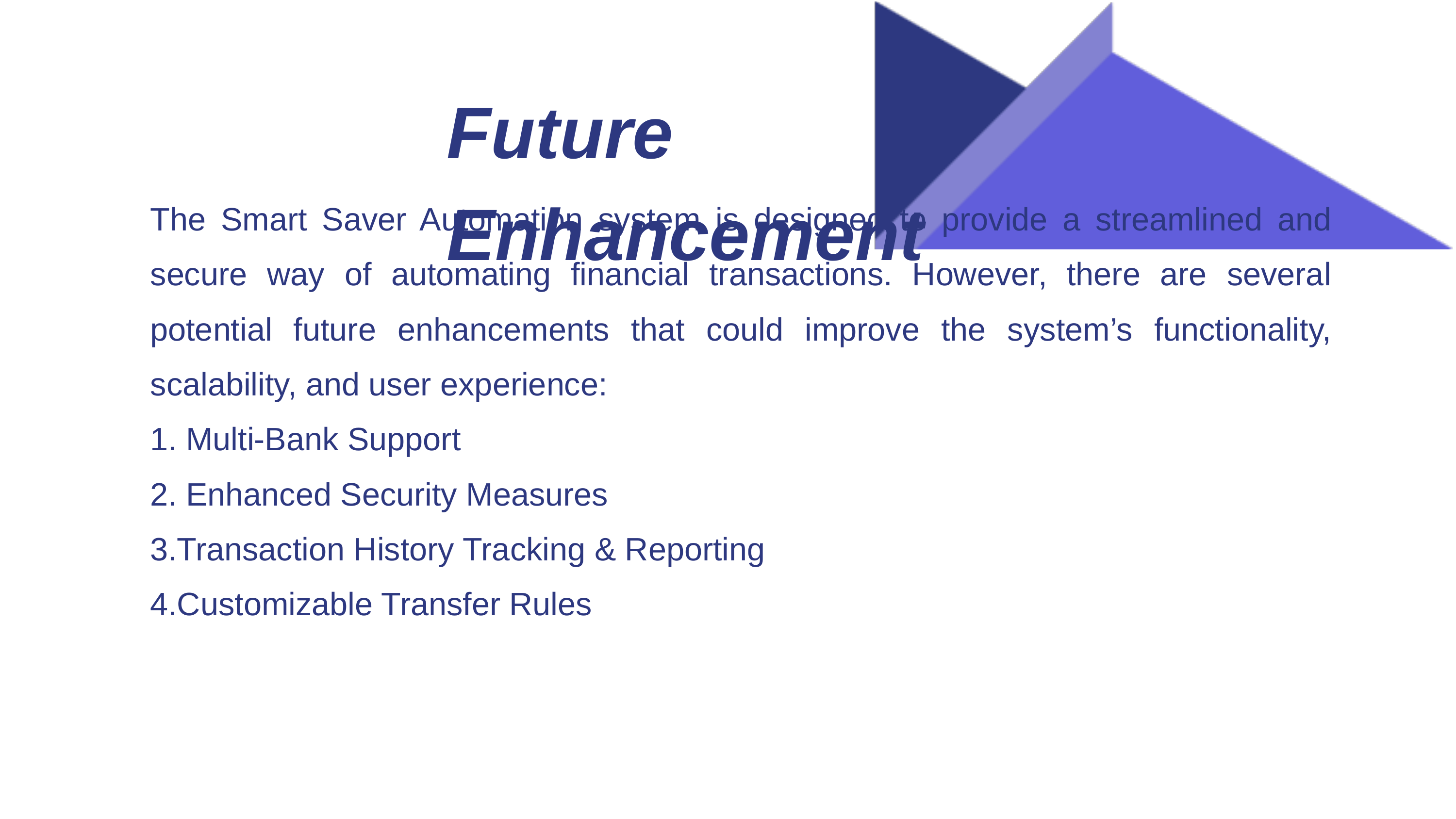

Future Enhancement
The Smart Saver Automation system is designed to provide a streamlined and secure way of automating financial transactions. However, there are several potential future enhancements that could improve the system’s functionality, scalability, and user experience:
1. Multi-Bank Support
2. Enhanced Security Measures
3.Transaction History Tracking & Reporting
4.Customizable Transfer Rules